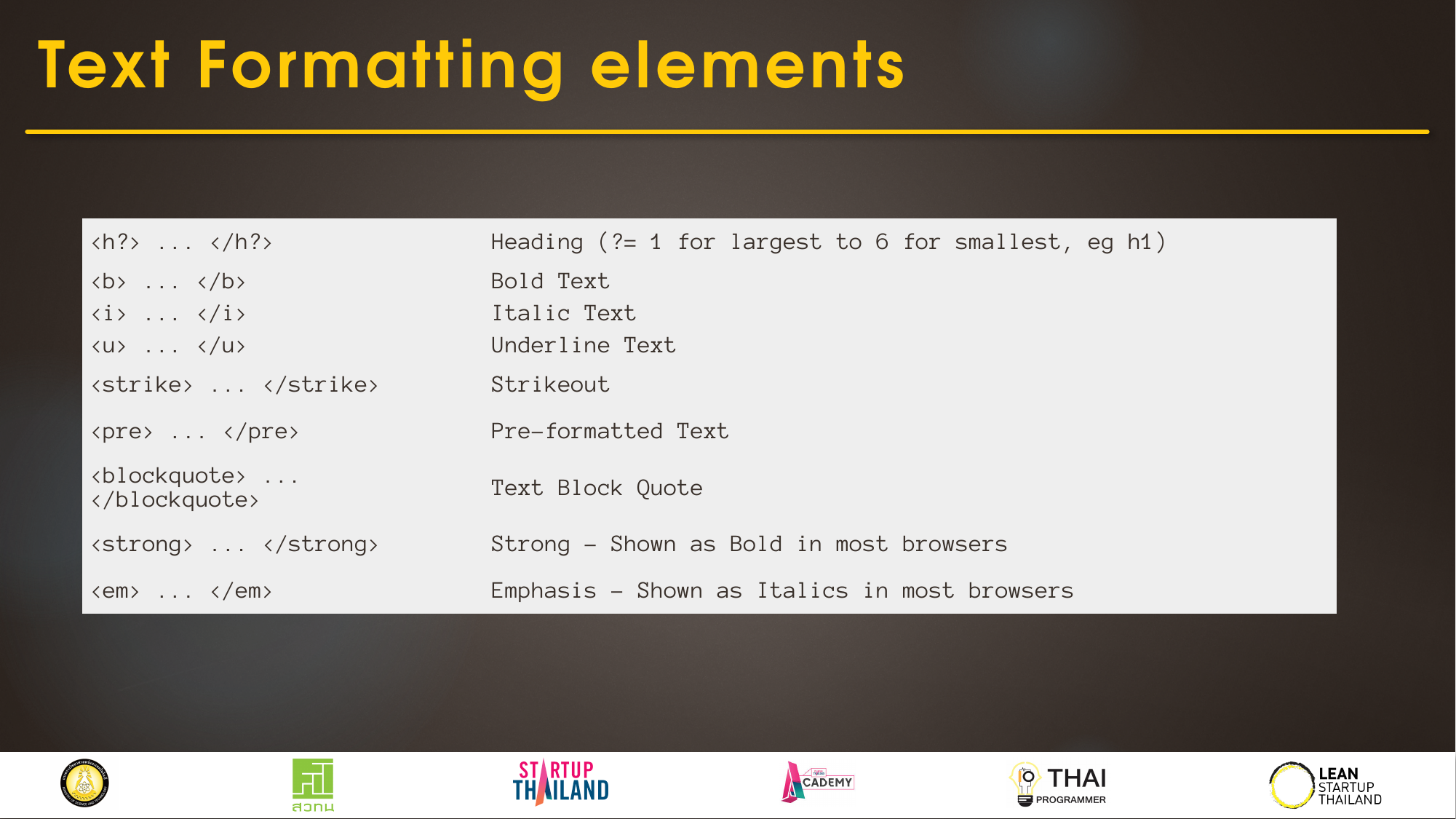

# Text Formatting elements
| <h?> ... </h?> | Heading (?= 1 for largest to 6 for smallest, eg h1) |
| --- | --- |
| <b> ... </b> | Bold Text |
| <i> ... </i> | Italic Text |
| <u> ... </u> | Underline Text |
| <strike> ... </strike> | Strikeout |
| <pre> ... </pre> | Pre-formatted Text |
| <blockquote> ... </blockquote> | Text Block Quote |
| <strong> ... </strong> | Strong - Shown as Bold in most browsers |
| <em> ... </em> | Emphasis - Shown as Italics in most browsers |